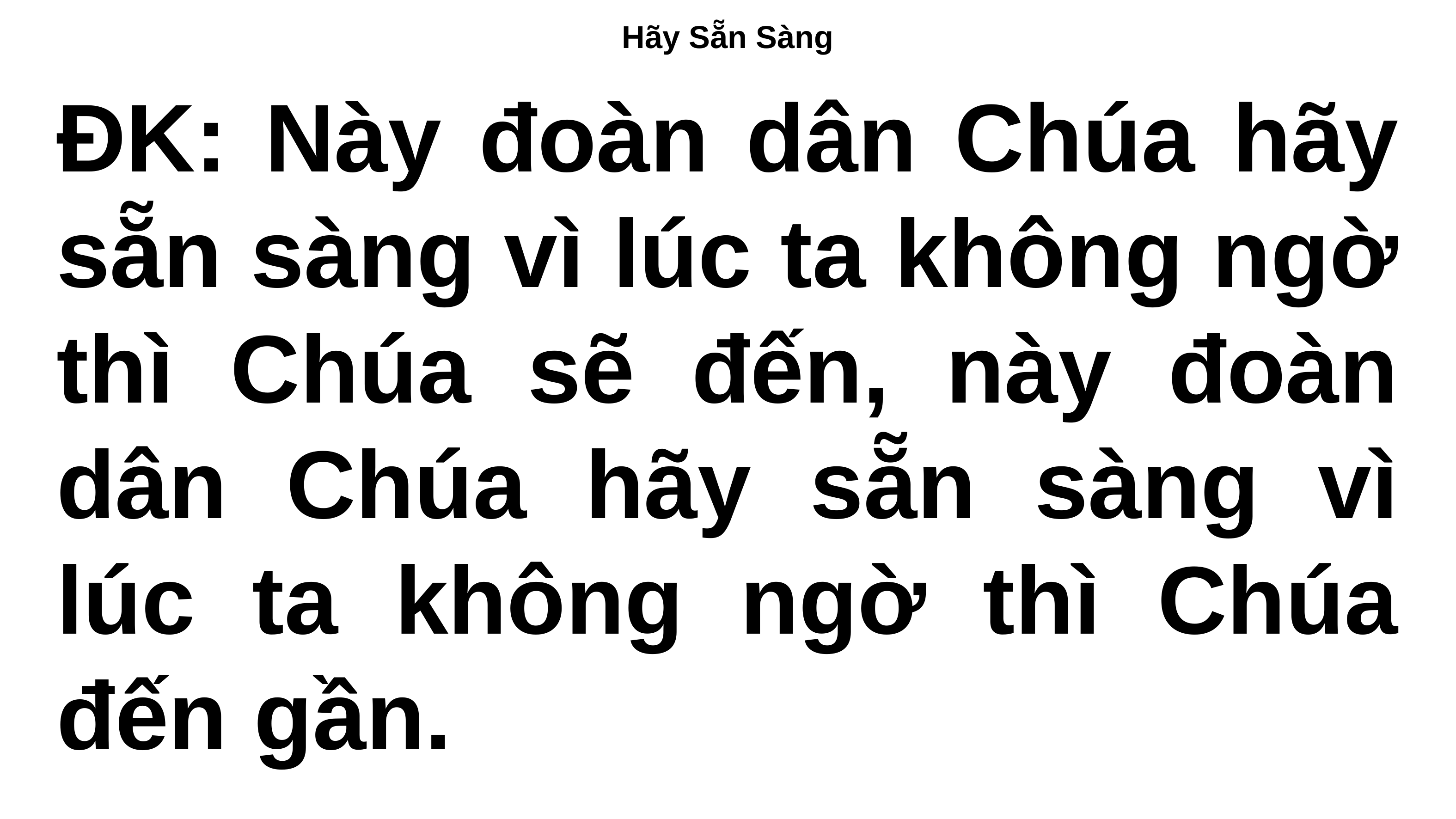

# Hãy Sẵn Sàng
ĐK: Này đoàn dân Chúa hãy sẵn sàng vì lúc ta không ngờ thì Chúa sẽ đến, này đoàn dân Chúa hãy sẵn sàng vì lúc ta không ngờ thì Chúa đến gần.